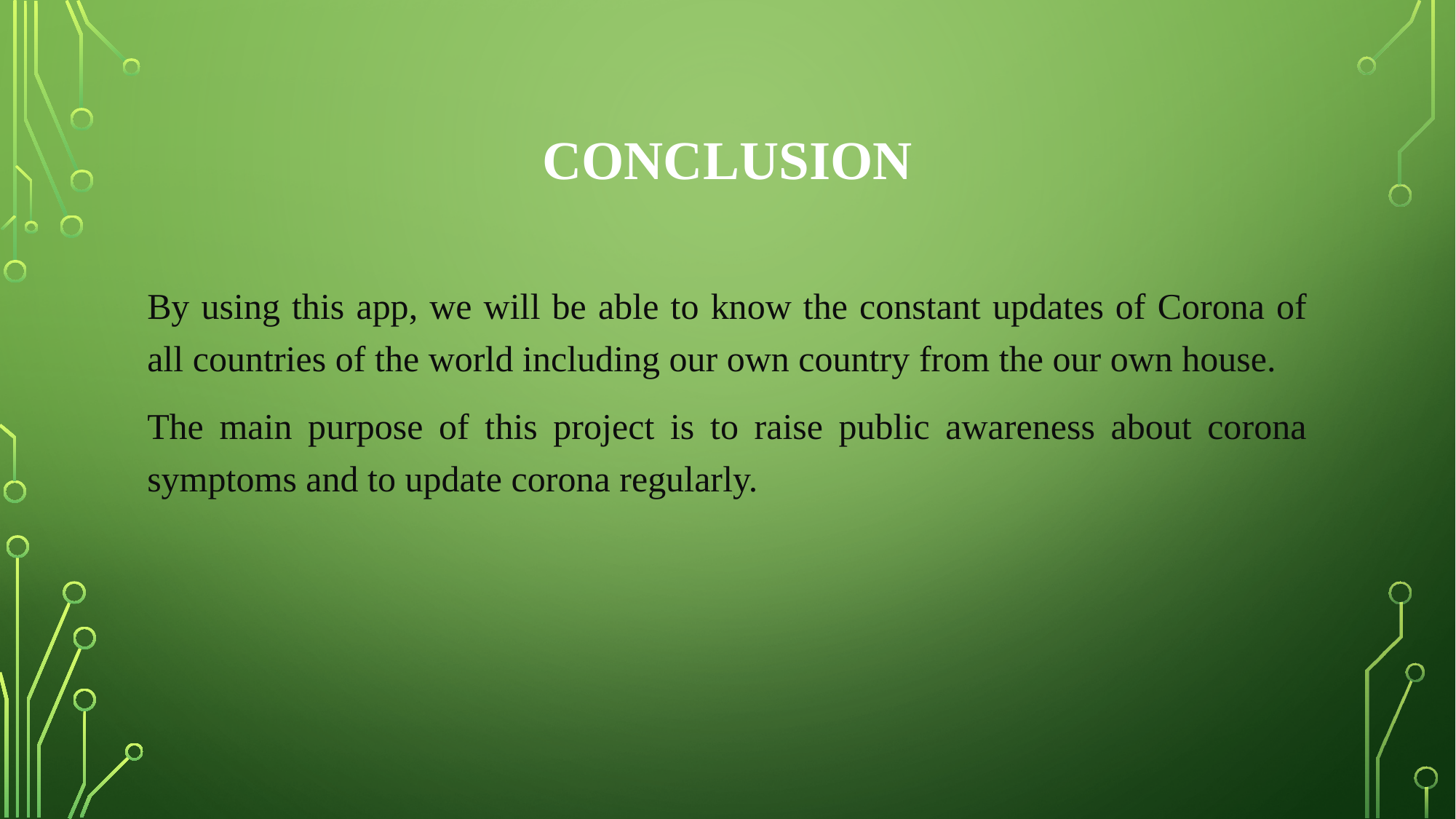

# Conclusion
By using this app, we will be able to know the constant updates of Corona of all countries of the world including our own country from the our own house.
The main purpose of this project is to raise public awareness about corona symptoms and to update corona regularly.